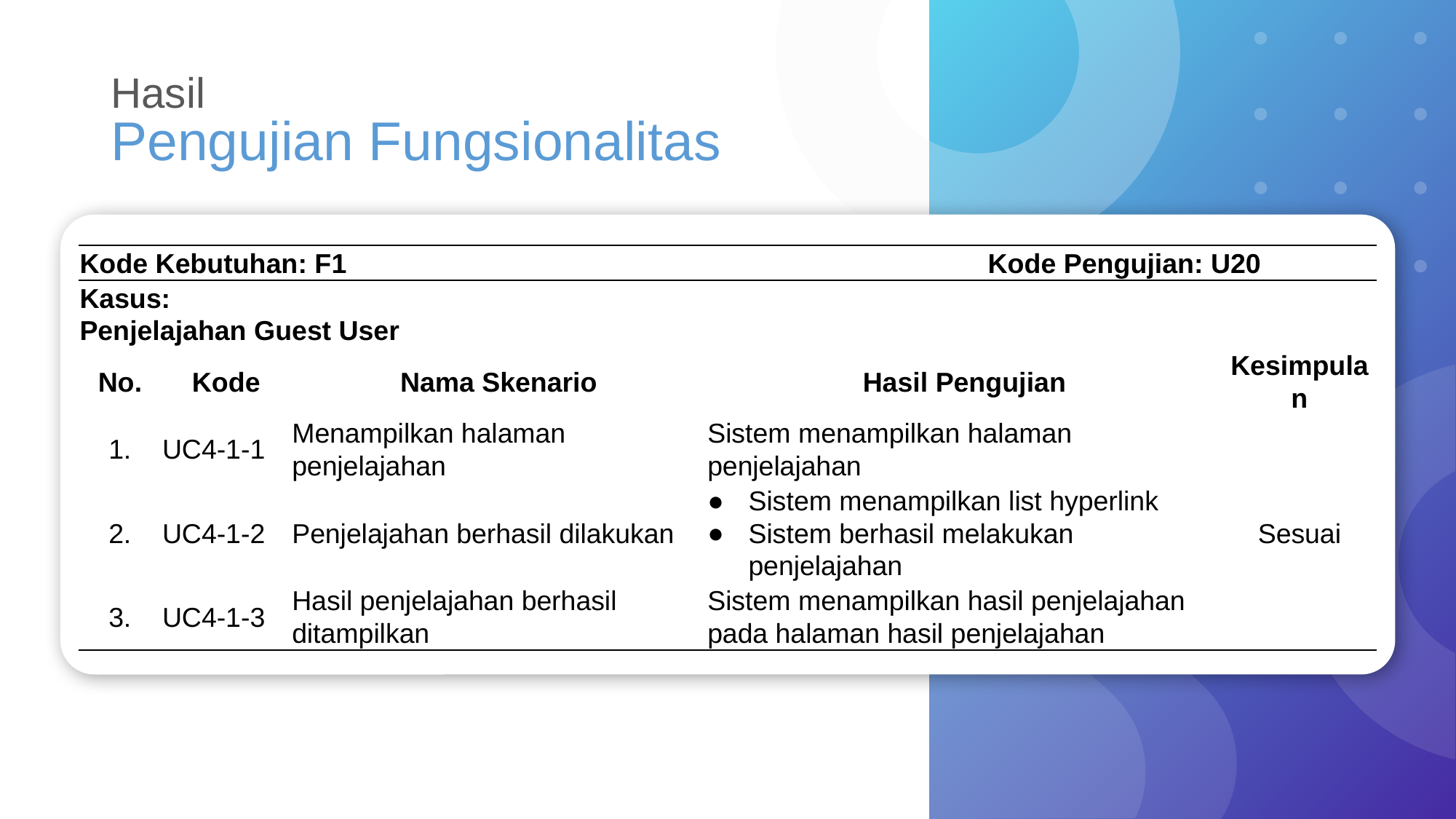

# Hasil Pengujian Fungsionalitas

| Kode Kebutuhan: F1 |  |  |  | Kode Pengujian: U20 |  |
| --- | --- | --- | --- | --- | --- |
| Kasus: Penjelajahan Guest User |  |  |  |  |  |
| No. | Kode | Nama Skenario | Hasil Pengujian |  | Kesimpulan |
| 1. | UC4-1-1 | Menampilkan halaman penjelajahan | Sistem menampilkan halaman penjelajahan |  | Sesuai |
| 2. | UC4-1-2 | Penjelajahan berhasil dilakukan | Sistem menampilkan list hyperlink Sistem berhasil melakukan penjelajahan |  |  |
| 3. | UC4-1-3 | Hasil penjelajahan berhasil ditampilkan | Sistem menampilkan hasil penjelajahan pada halaman hasil penjelajahan |  |  |